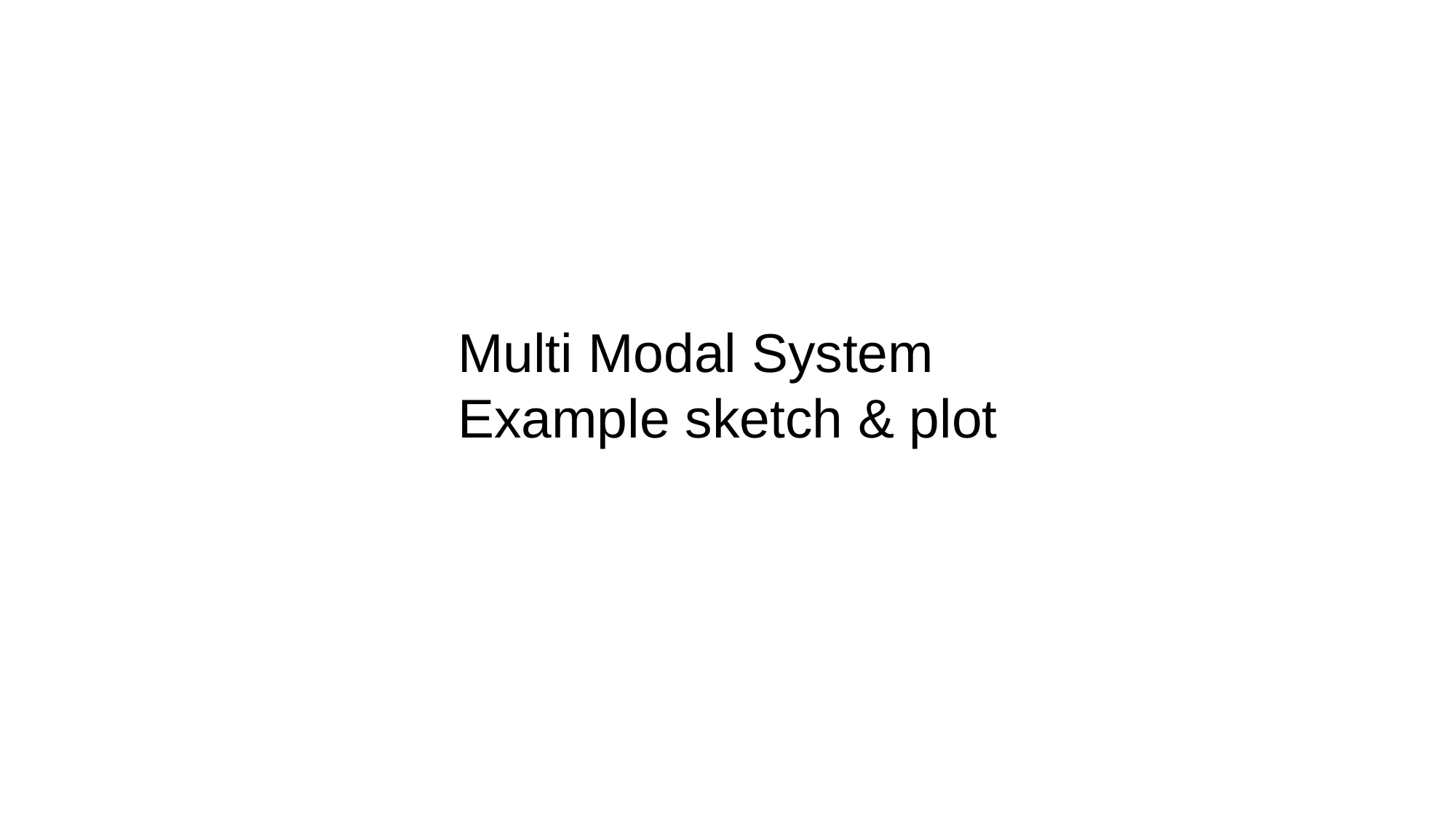

Multi Modal System
Example sketch & plot